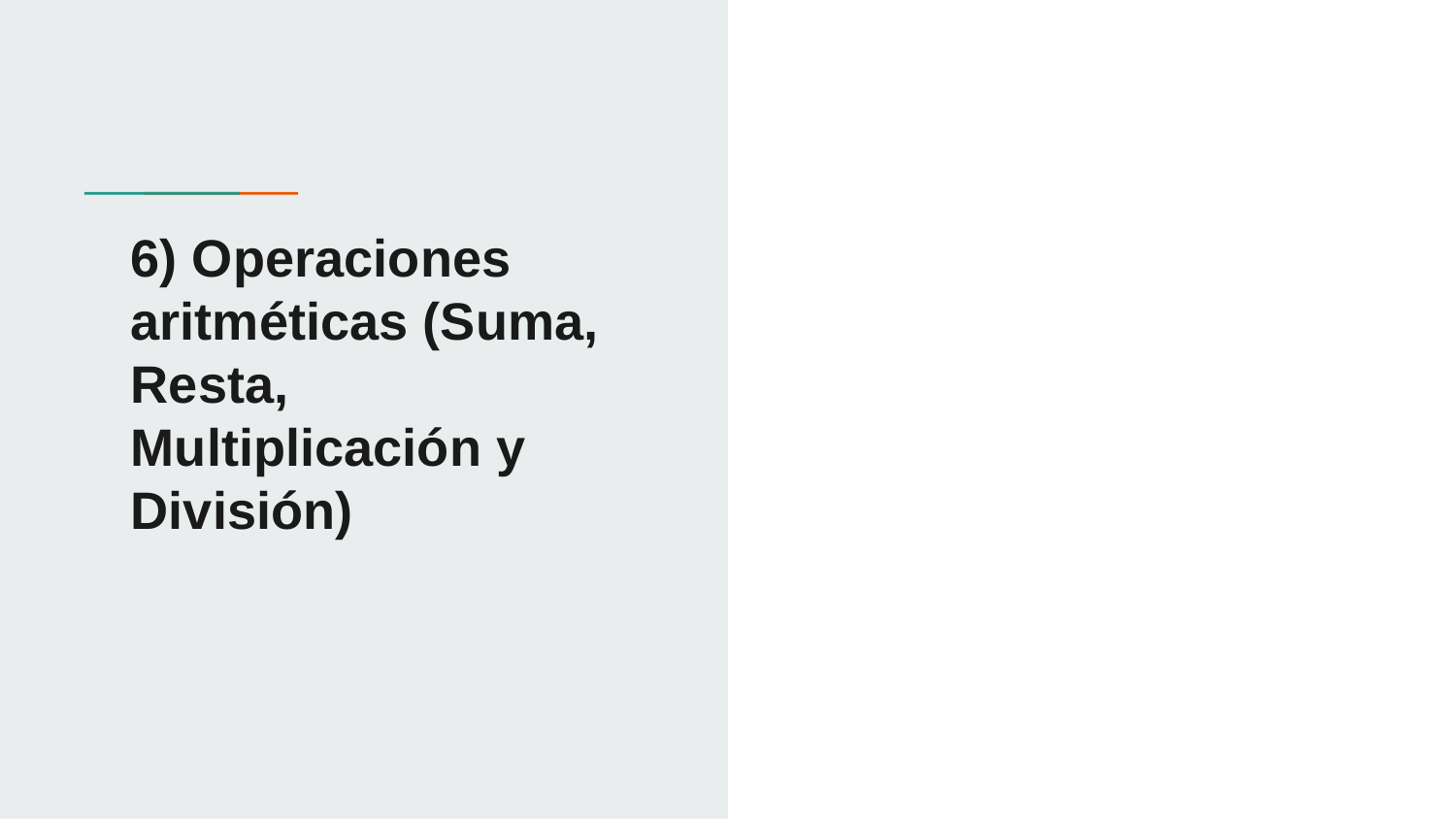

# 6) Operaciones aritméticas (Suma, Resta, Multiplicación y División)